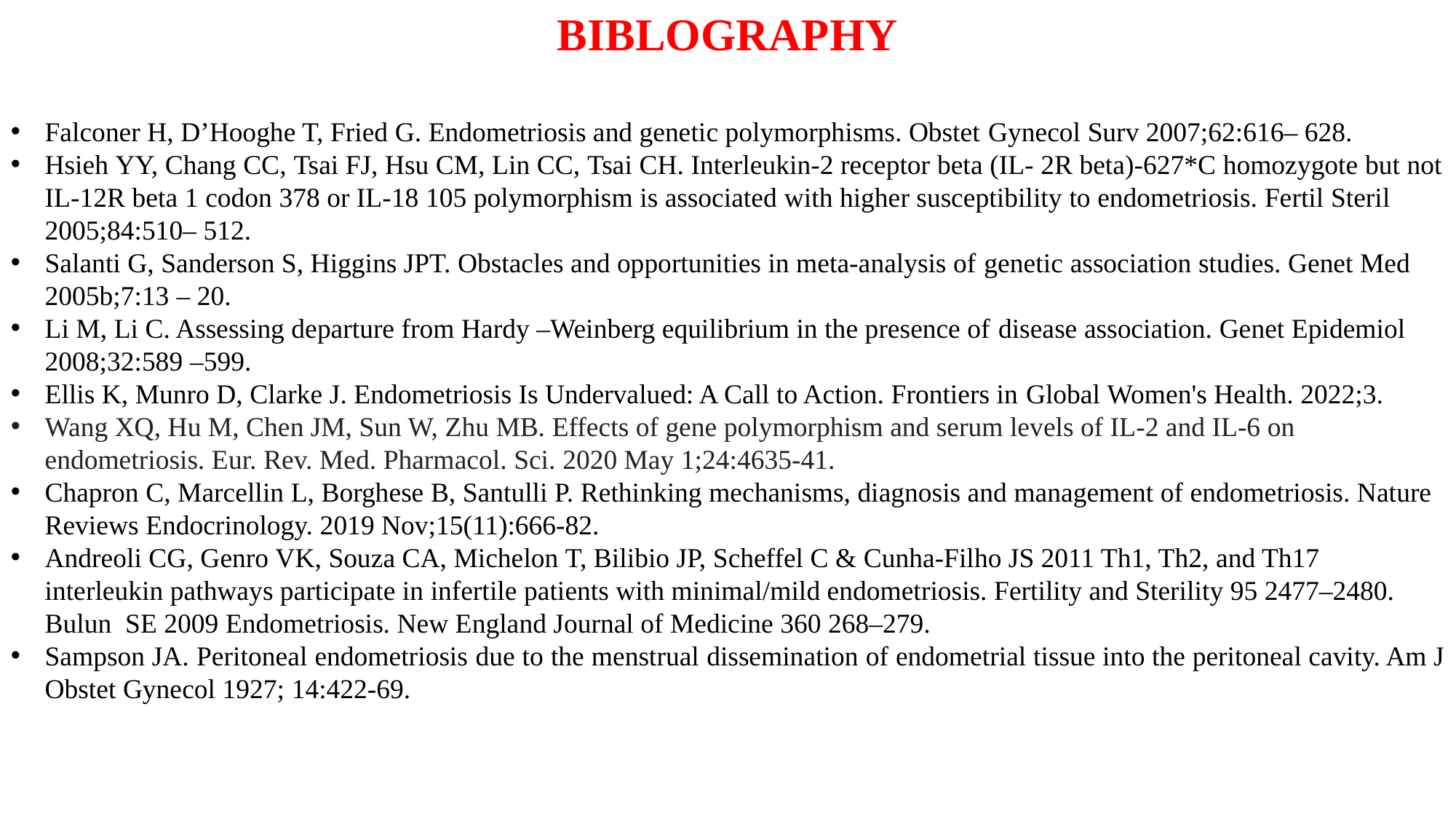

BIBLOGRAPHY
Falconer H, D’Hooghe T, Fried G. Endometriosis and genetic polymorphisms. Obstet Gynecol Surv 2007;62:616– 628.
Hsieh YY, Chang CC, Tsai FJ, Hsu CM, Lin CC, Tsai CH. Interleukin-2 receptor beta (IL- 2R beta)-627*C homozygote but not IL-12R beta 1 codon 378 or IL-18 105 polymorphism is associated with higher susceptibility to endometriosis. Fertil Steril 2005;84:510– 512.
Salanti G, Sanderson S, Higgins JPT. Obstacles and opportunities in meta-analysis of genetic association studies. Genet Med 2005b;7:13 – 20.
Li M, Li C. Assessing departure from Hardy –Weinberg equilibrium in the presence of disease association. Genet Epidemiol 2008;32:589 –599.
Ellis K, Munro D, Clarke J. Endometriosis Is Undervalued: A Call to Action. Frontiers in Global Women's Health. 2022;3.
Wang XQ, Hu M, Chen JM, Sun W, Zhu MB. Effects of gene polymorphism and serum levels of IL-2 and IL-6 on endometriosis. Eur. Rev. Med. Pharmacol. Sci. 2020 May 1;24:4635-41.
Chapron C, Marcellin L, Borghese B, Santulli P. Rethinking mechanisms, diagnosis and management of endometriosis. Nature Reviews Endocrinology. 2019 Nov;15(11):666-82.
Andreoli CG, Genro VK, Souza CA, Michelon T, Bilibio JP, Scheffel C & Cunha-Filho JS 2011 Th1, Th2, and Th17 interleukin pathways participate in infertile patients with minimal/mild endometriosis. Fertility and Sterility 95 2477–2480. Bulun  SE 2009 Endometriosis. New England Journal of Medicine 360 268–279.
Sampson JA. Peritoneal endometriosis due to the menstrual dissemination of endometrial tissue into the peritoneal cavity. Am J Obstet Gynecol 1927; 14:422-69.